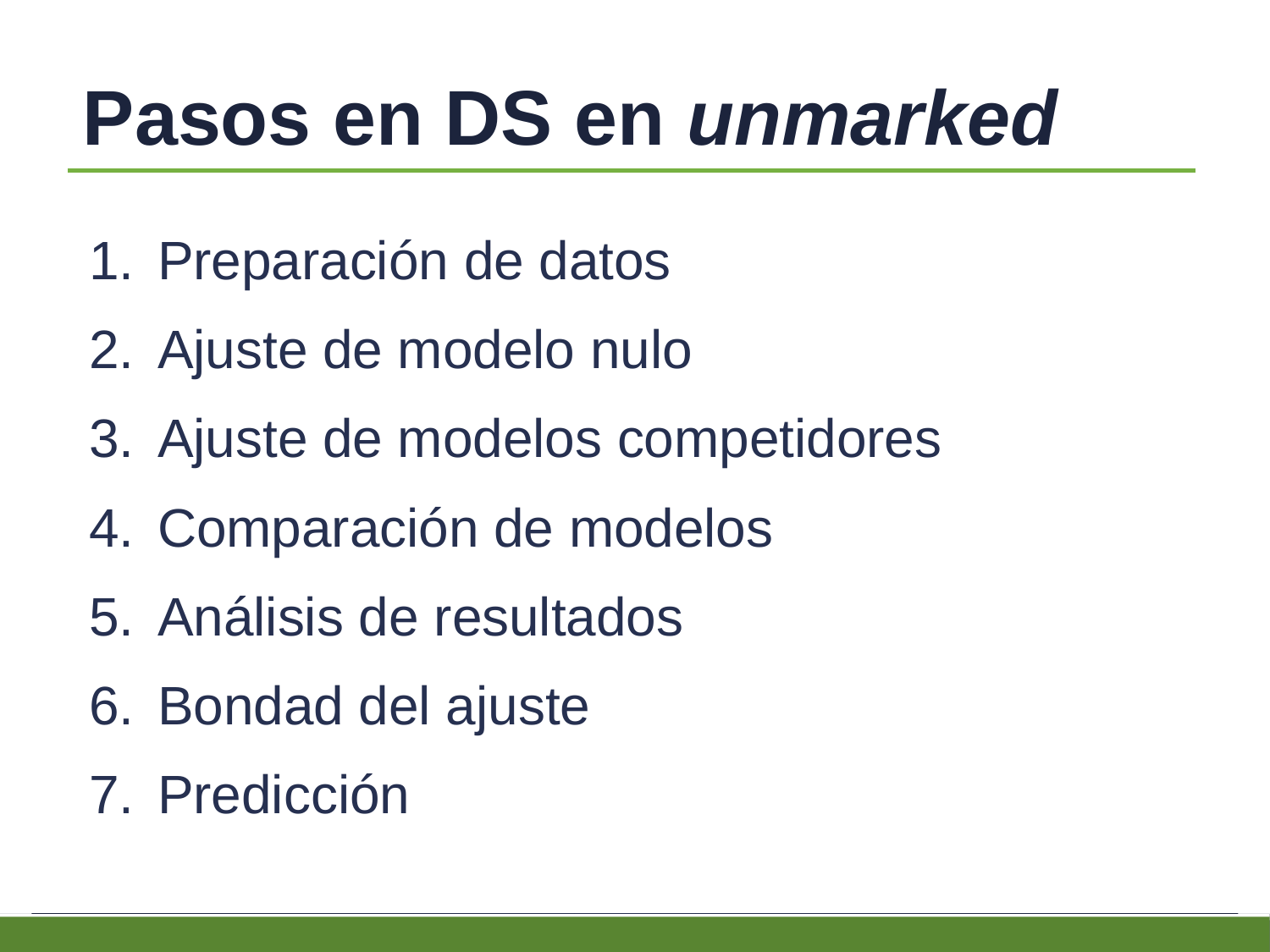

# Pasos en DS en unmarked
Preparación de datos
Ajuste de modelo nulo
Ajuste de modelos competidores
Comparación de modelos
Análisis de resultados
Bondad del ajuste
Predicción